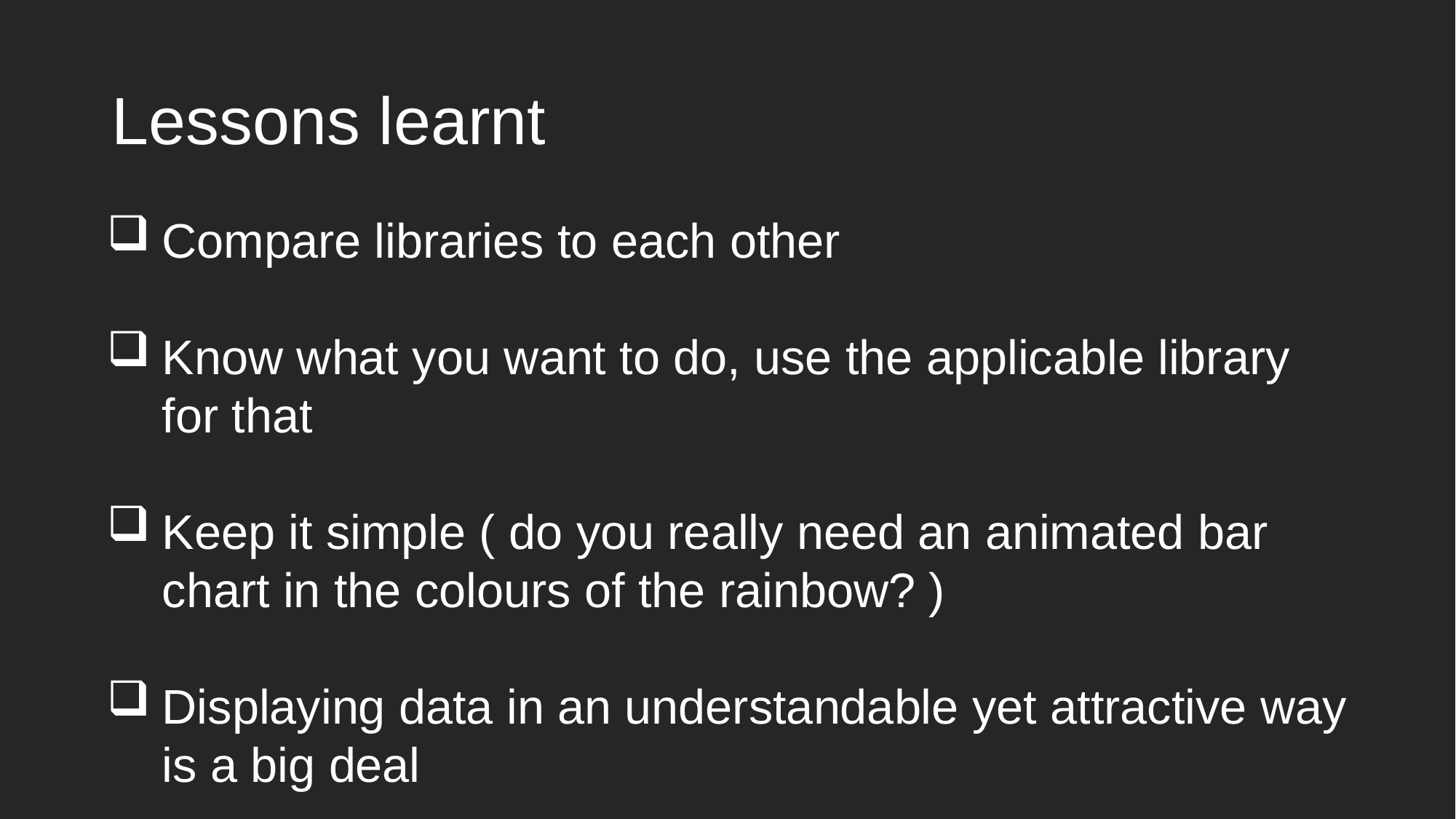

# Lessons learnt
Compare libraries to each other
Know what you want to do, use the applicable library for that
Keep it simple ( do you really need an animated bar chart in the colours of the rainbow? )
Displaying data in an understandable yet attractive way is a big deal